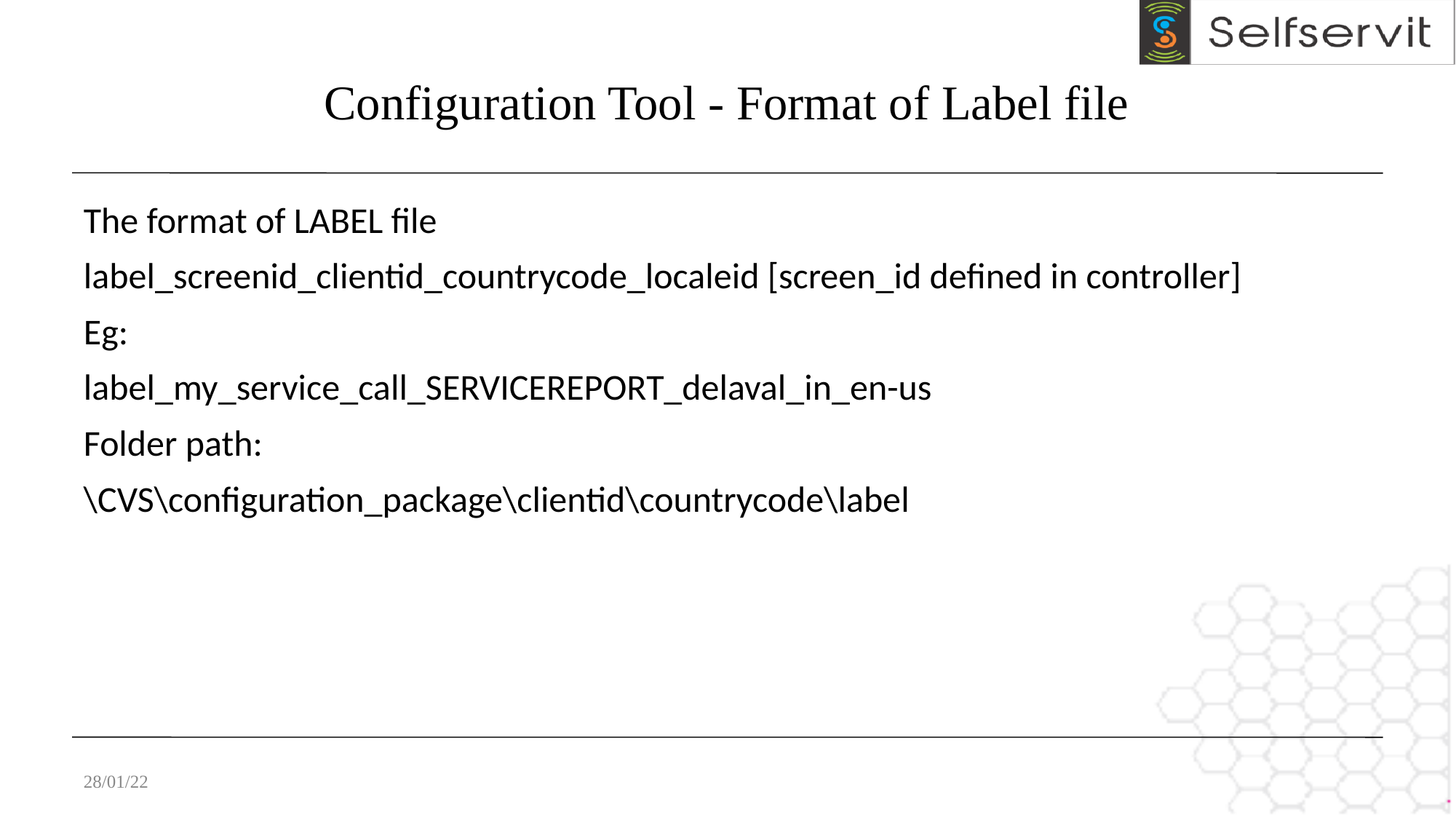

# Configuration Tool - Format of Label file
The format of LABEL file
label_screenid_clientid_countrycode_localeid [screen_id defined in controller]
Eg:
label_my_service_call_SERVICEREPORT_delaval_in_en-us
Folder path:
\CVS\configuration_package\clientid\countrycode\label

28/01/22